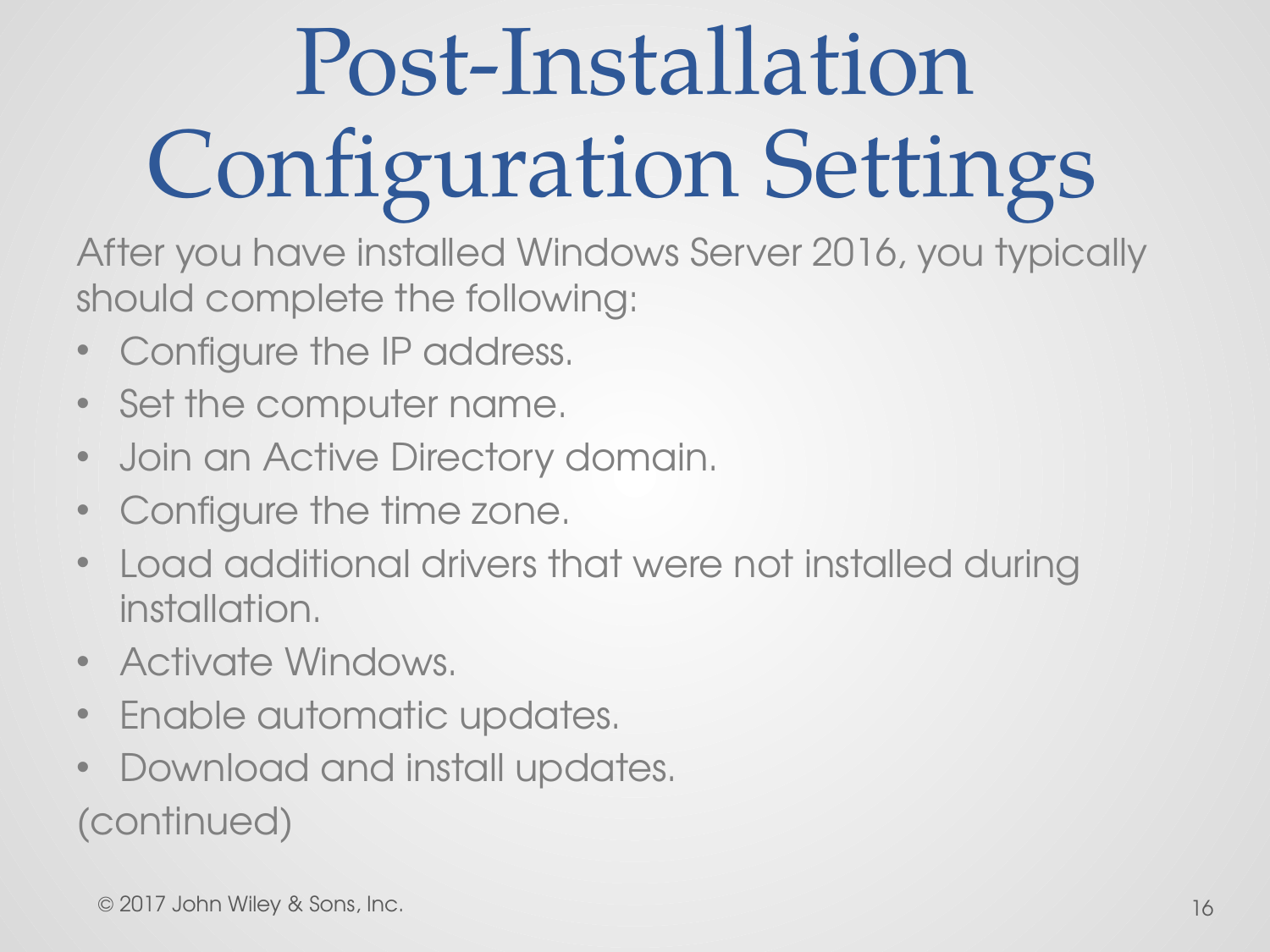

# Post-Installation Configuration Settings
After you have installed Windows Server 2016, you typically should complete the following:
Configure the IP address.
Set the computer name.
Join an Active Directory domain.
Configure the time zone.
Load additional drivers that were not installed during installation.
Activate Windows.
Enable automatic updates.
Download and install updates.
(continued)

© 2017 John Wiley & Sons, Inc.
16